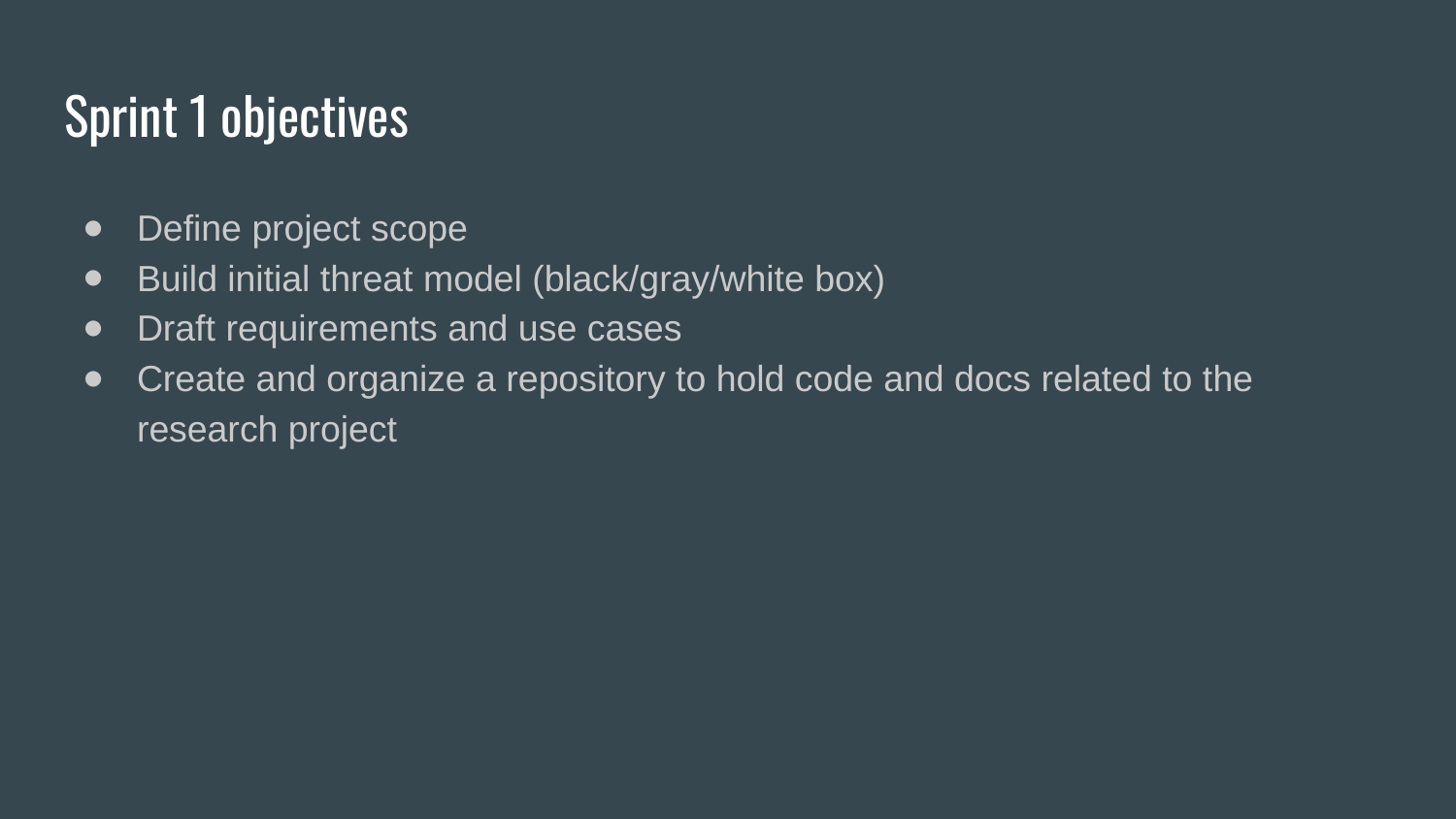

# Sprint 1 objectives
Define project scope
Build initial threat model (black/gray/white box)
Draft requirements and use cases
Create and organize a repository to hold code and docs related to the research project